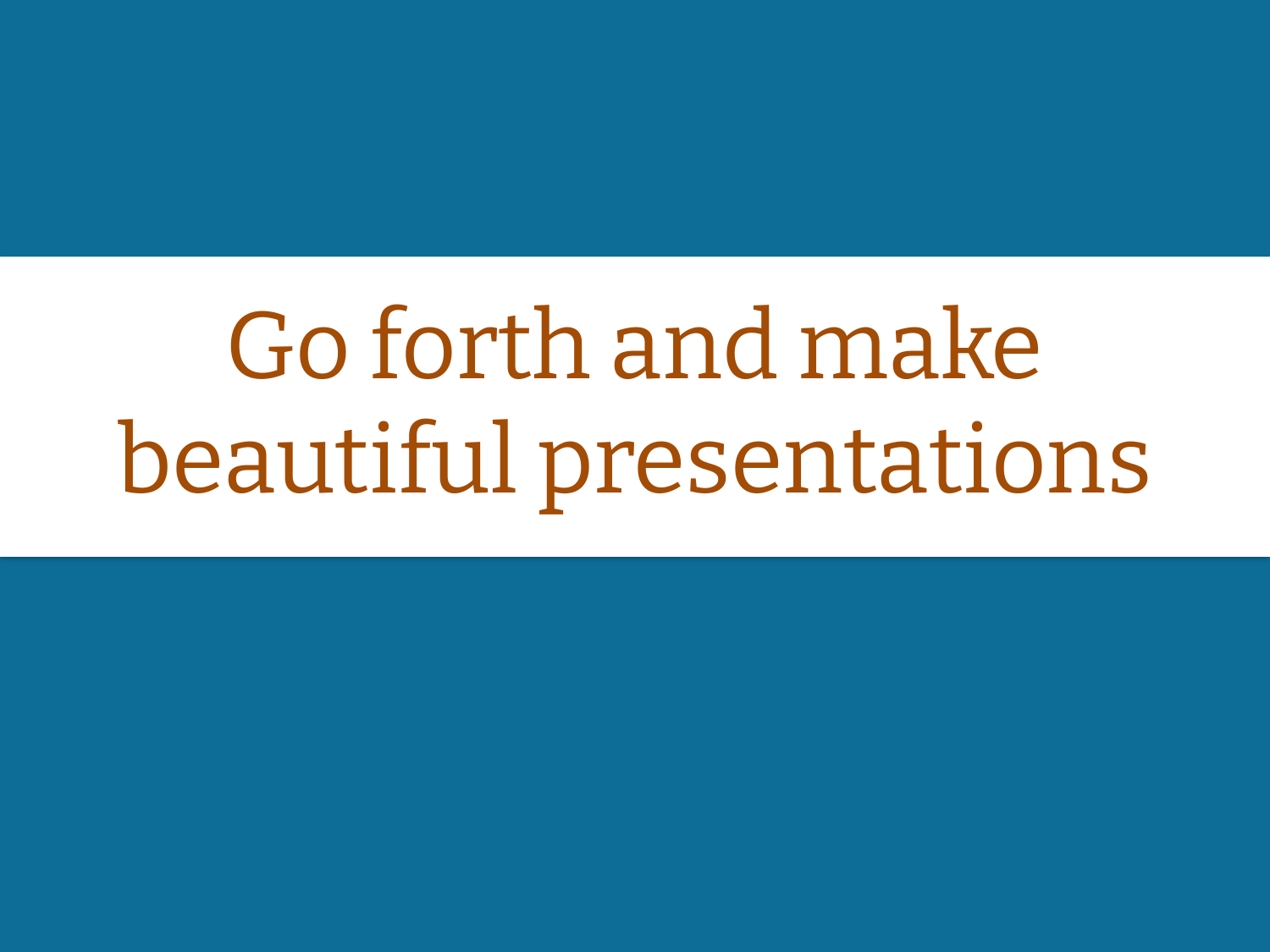

# Go forth and make beautiful presentations